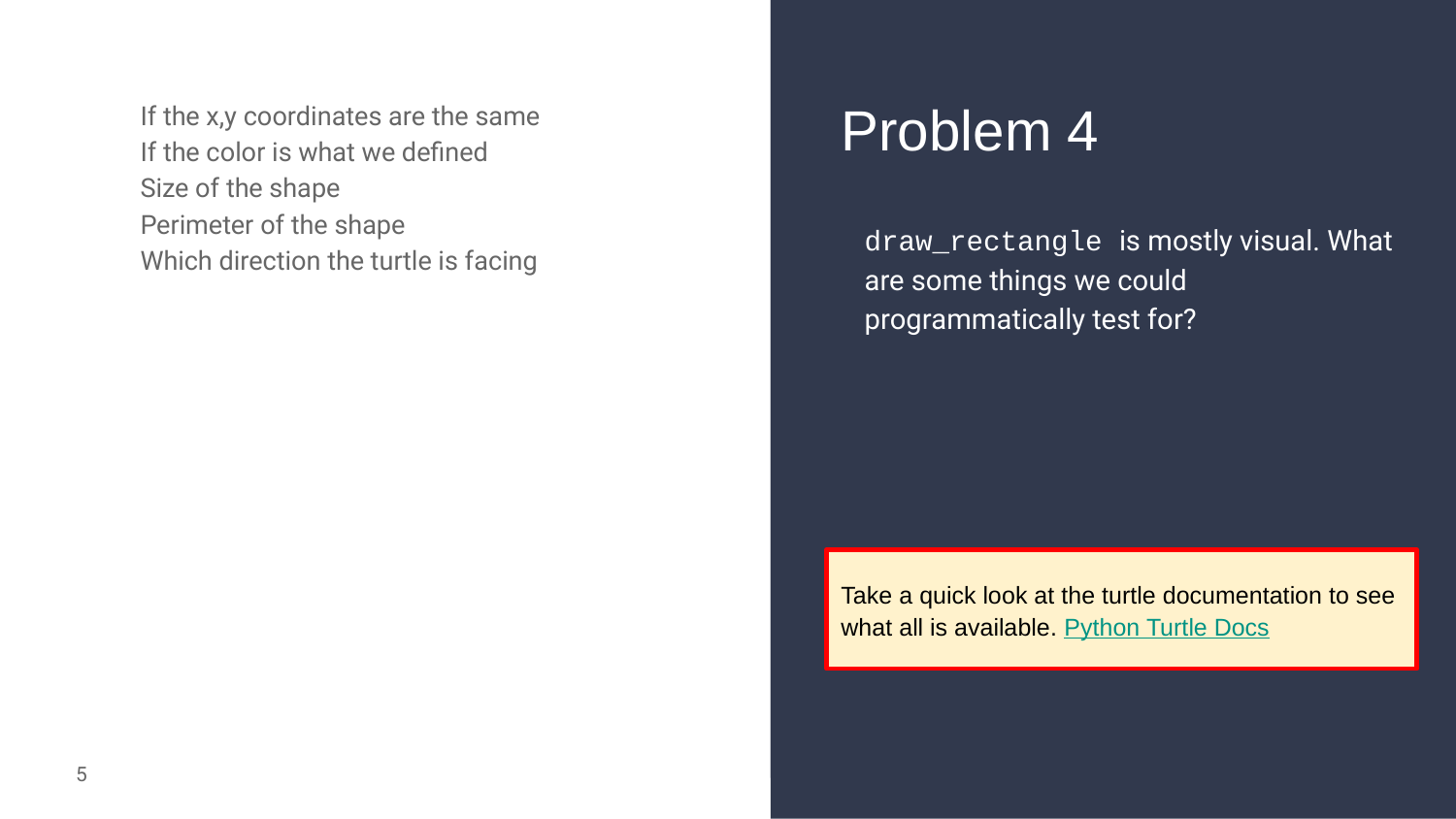

# Problem 4
If the x,y coordinates are the same
If the color is what we defined
Size of the shape
Perimeter of the shape
Which direction the turtle is facing

draw_rectangle is mostly visual. What are some things we could programmatically test for?
Take a quick look at the turtle documentation to see what all is available. Python Turtle Docs
5